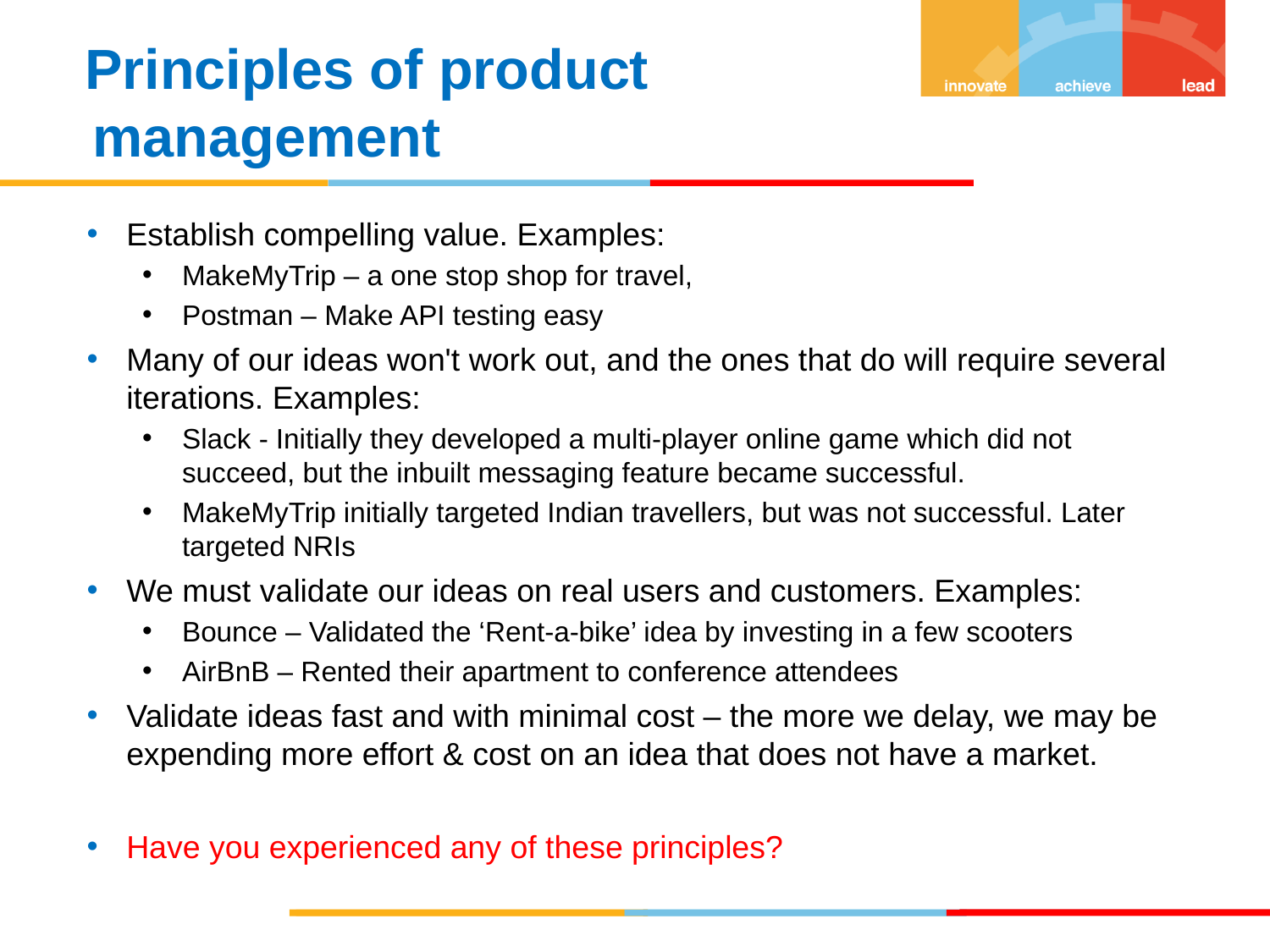

Principles of product management
Establish compelling value. Examples:
MakeMyTrip – a one stop shop for travel,
Postman – Make API testing easy
Many of our ideas won't work out, and the ones that do will require several iterations. Examples:
Slack - Initially they developed a multi-player online game which did not succeed, but the inbuilt messaging feature became successful.
MakeMyTrip initially targeted Indian travellers, but was not successful. Later targeted NRIs
We must validate our ideas on real users and customers. Examples:
Bounce – Validated the ‘Rent-a-bike’ idea by investing in a few scooters
AirBnB – Rented their apartment to conference attendees
Validate ideas fast and with minimal cost – the more we delay, we may be expending more effort & cost on an idea that does not have a market.

Have you experienced any of these principles?